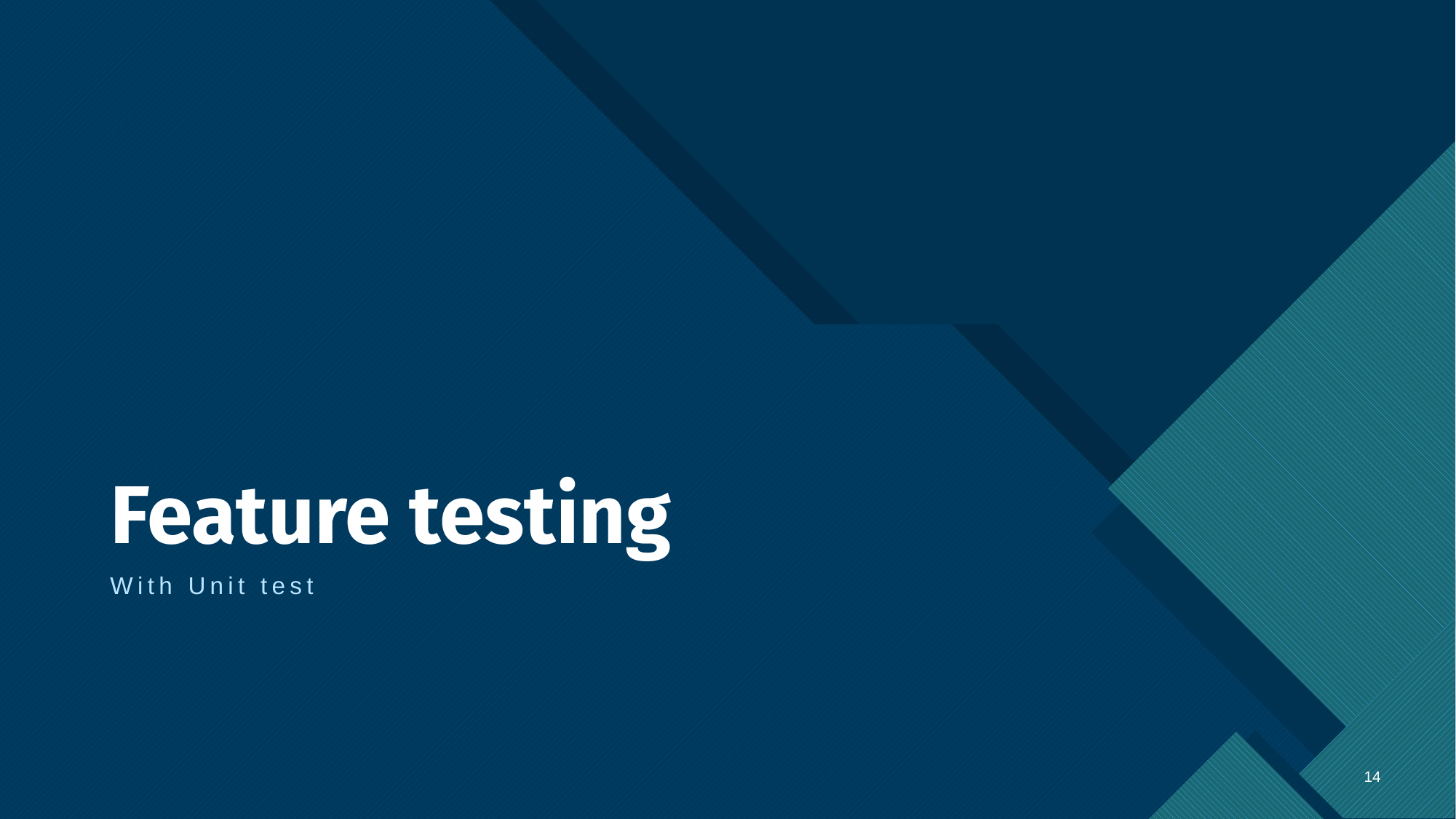

# Feature testing
With Unit test
14